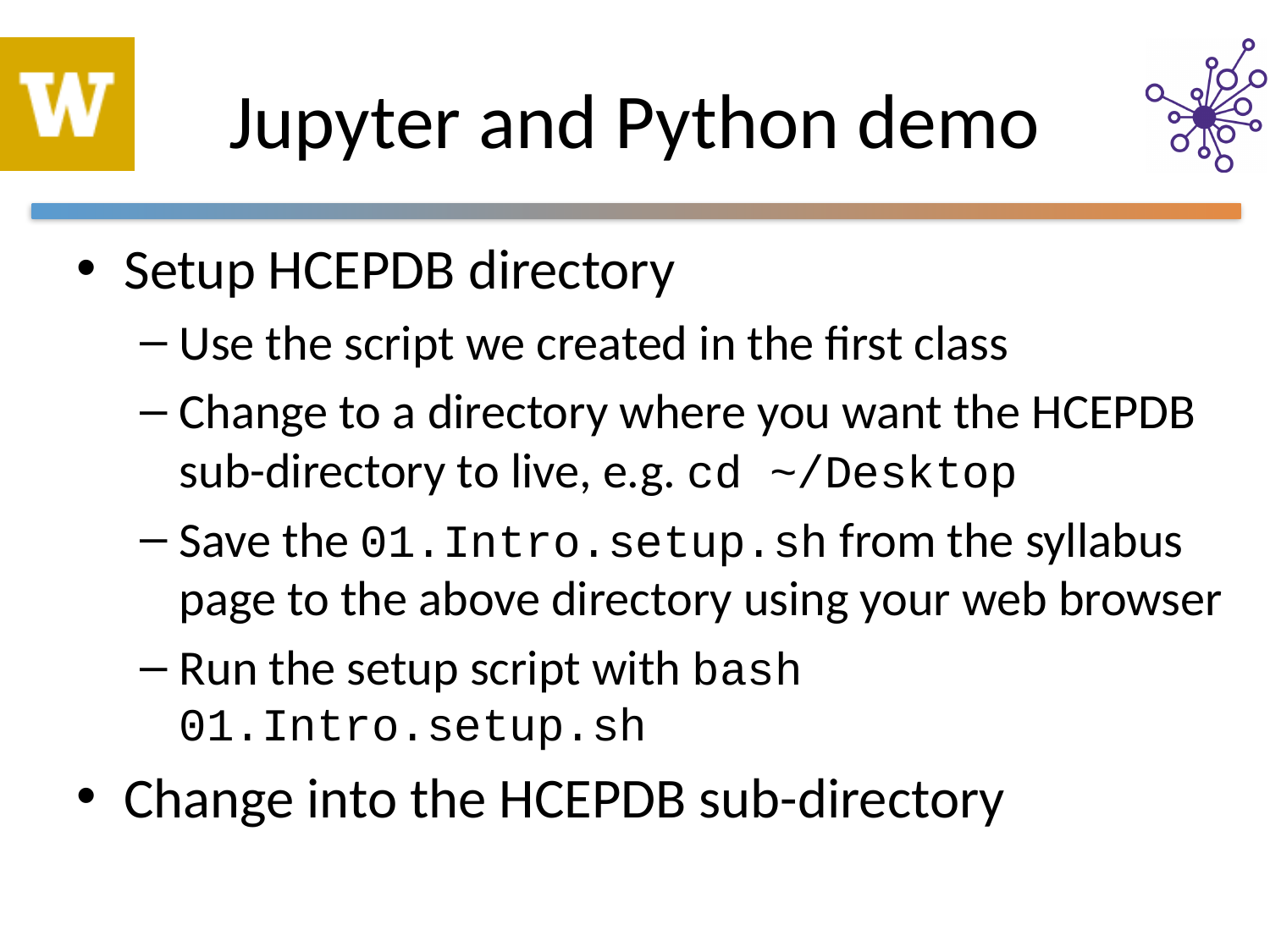

# Jupyter and Python demo
Setup HCEPDB directory
Use the script we created in the first class
Change to a directory where you want the HCEPDB sub-directory to live, e.g. cd ~/Desktop
Save the 01.Intro.setup.sh from the syllabus page to the above directory using your web browser
Run the setup script with bash 01.Intro.setup.sh
Change into the HCEPDB sub-directory